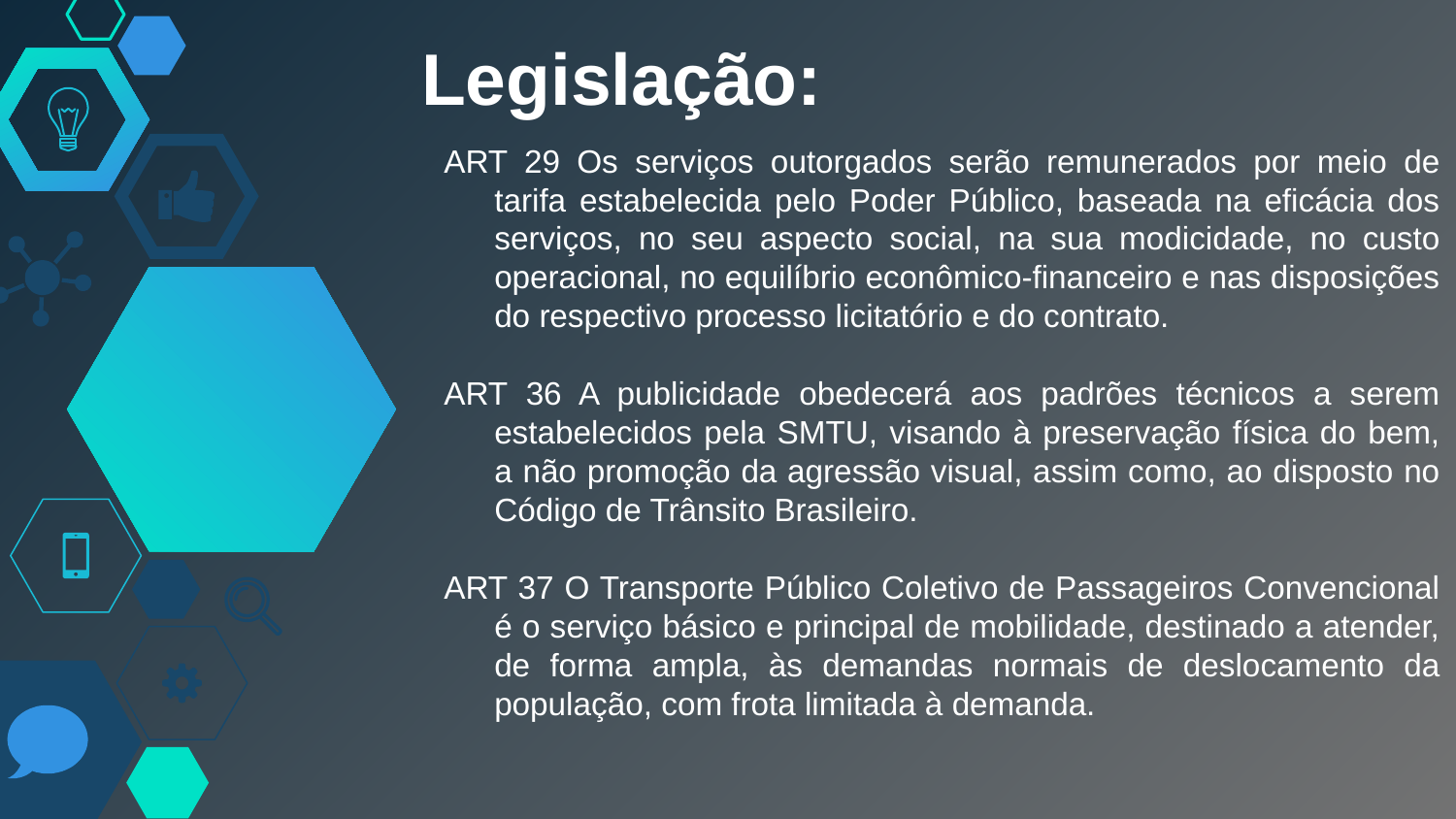

# Legislação:
ART 29 Os serviços outorgados serão remunerados por meio de tarifa estabelecida pelo Poder Público, baseada na eficácia dos serviços, no seu aspecto social, na sua modicidade, no custo operacional, no equilíbrio econômico-financeiro e nas disposições do respectivo processo licitatório e do contrato.

ART 36 A publicidade obedecerá aos padrões técnicos a serem estabelecidos pela SMTU, visando à preservação física do bem, a não promoção da agressão visual, assim como, ao disposto no Código de Trânsito Brasileiro.

ART 37 O Transporte Público Coletivo de Passageiros Convencional é o serviço básico e principal de mobilidade, destinado a atender, de forma ampla, às demandas normais de deslocamento da população, com frota limitada à demanda.